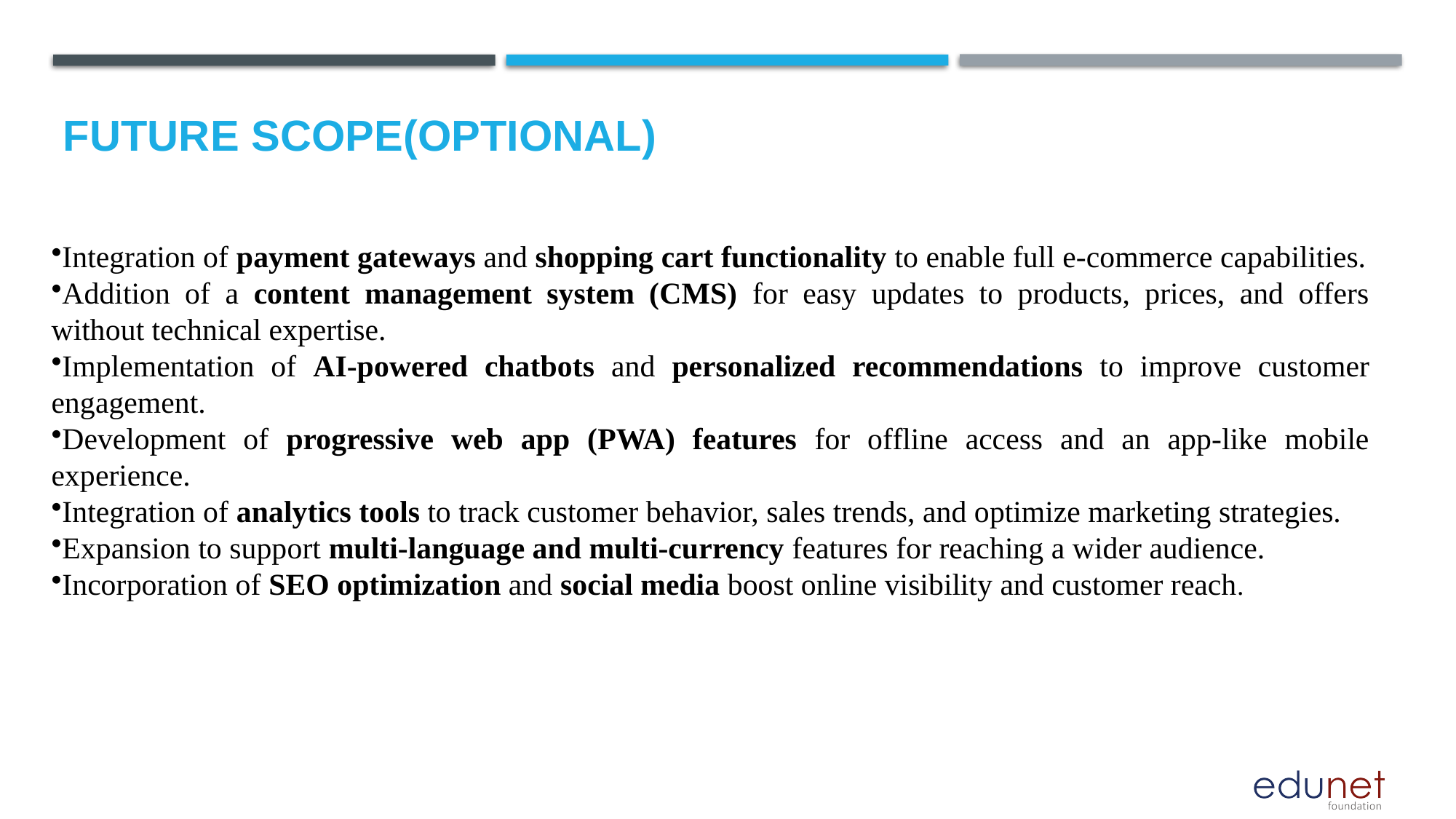

Future scope(Optional)
Integration of payment gateways and shopping cart functionality to enable full e-commerce capabilities.
Addition of a content management system (CMS) for easy updates to products, prices, and offers without technical expertise.
Implementation of AI-powered chatbots and personalized recommendations to improve customer engagement.
Development of progressive web app (PWA) features for offline access and an app-like mobile experience.
Integration of analytics tools to track customer behavior, sales trends, and optimize marketing strategies.
Expansion to support multi-language and multi-currency features for reaching a wider audience.
Incorporation of SEO optimization and social media boost online visibility and customer reach.